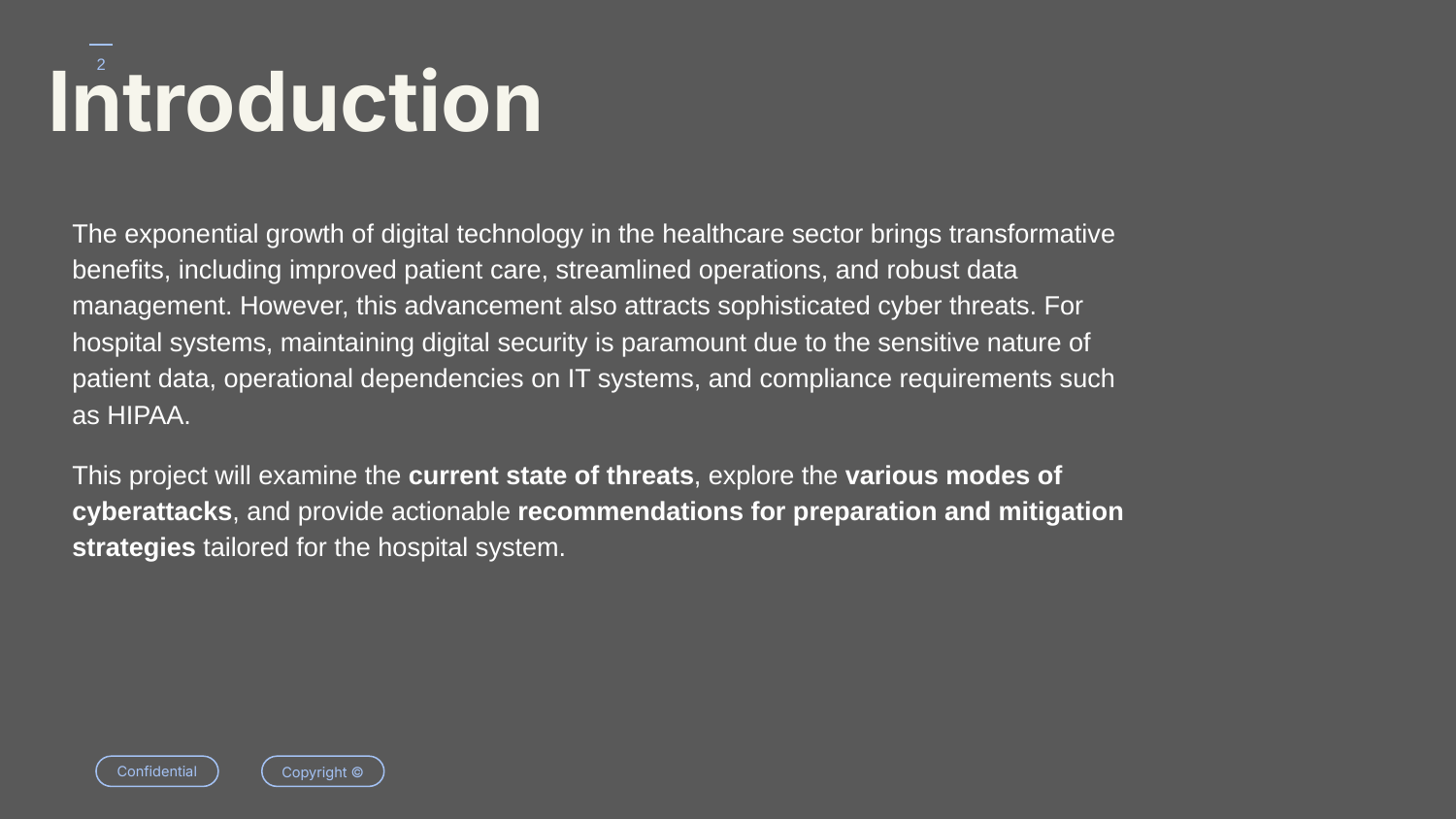

# Introduction
The exponential growth of digital technology in the healthcare sector brings transformative benefits, including improved patient care, streamlined operations, and robust data management. However, this advancement also attracts sophisticated cyber threats. For hospital systems, maintaining digital security is paramount due to the sensitive nature of patient data, operational dependencies on IT systems, and compliance requirements such as HIPAA.
This project will examine the current state of threats, explore the various modes of cyberattacks, and provide actionable recommendations for preparation and mitigation strategies tailored for the hospital system.